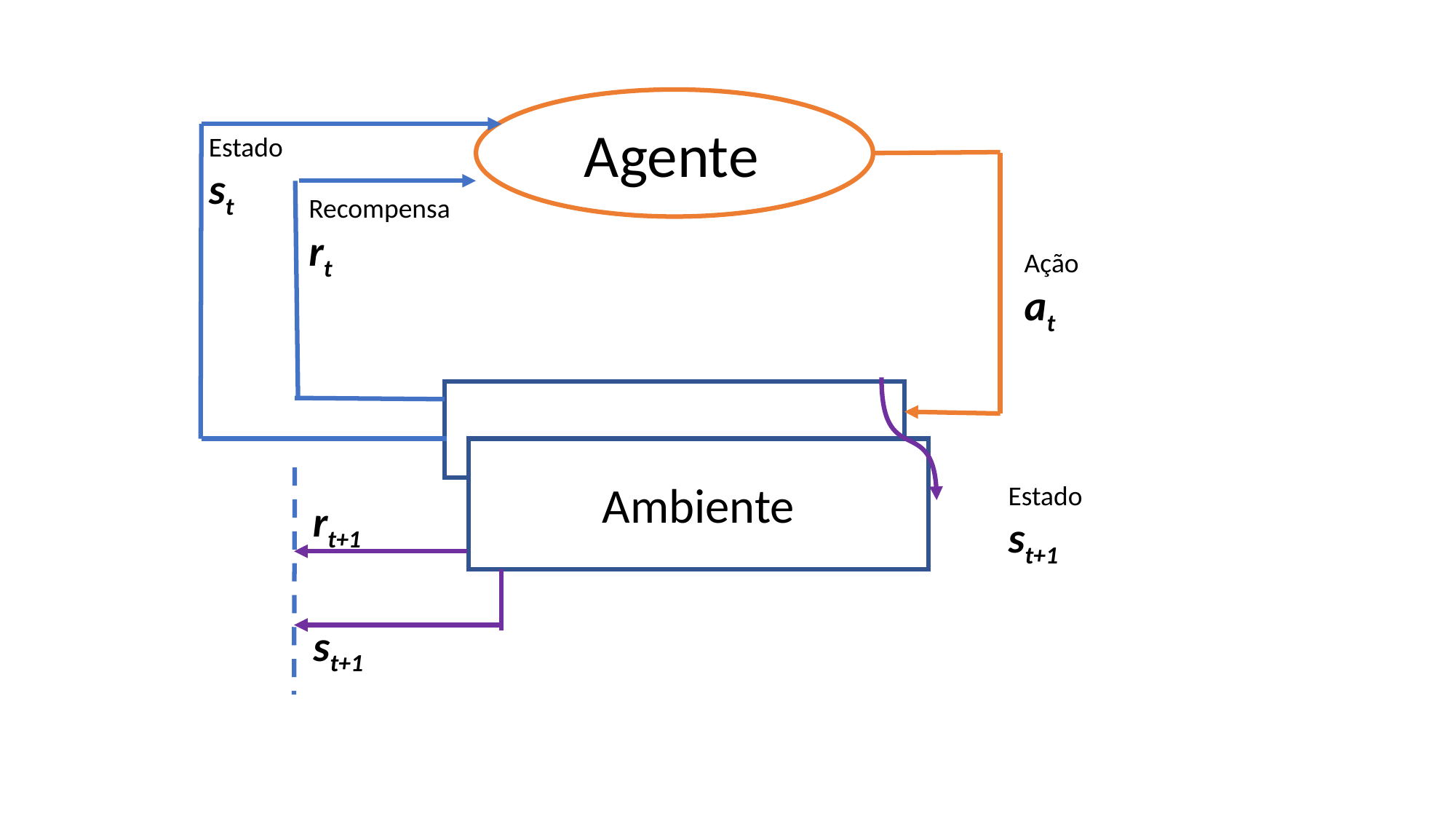

Agente
Estado st

Recompensa rt

Ação at

Ambiente
Estado st+1

rt+1

st+1